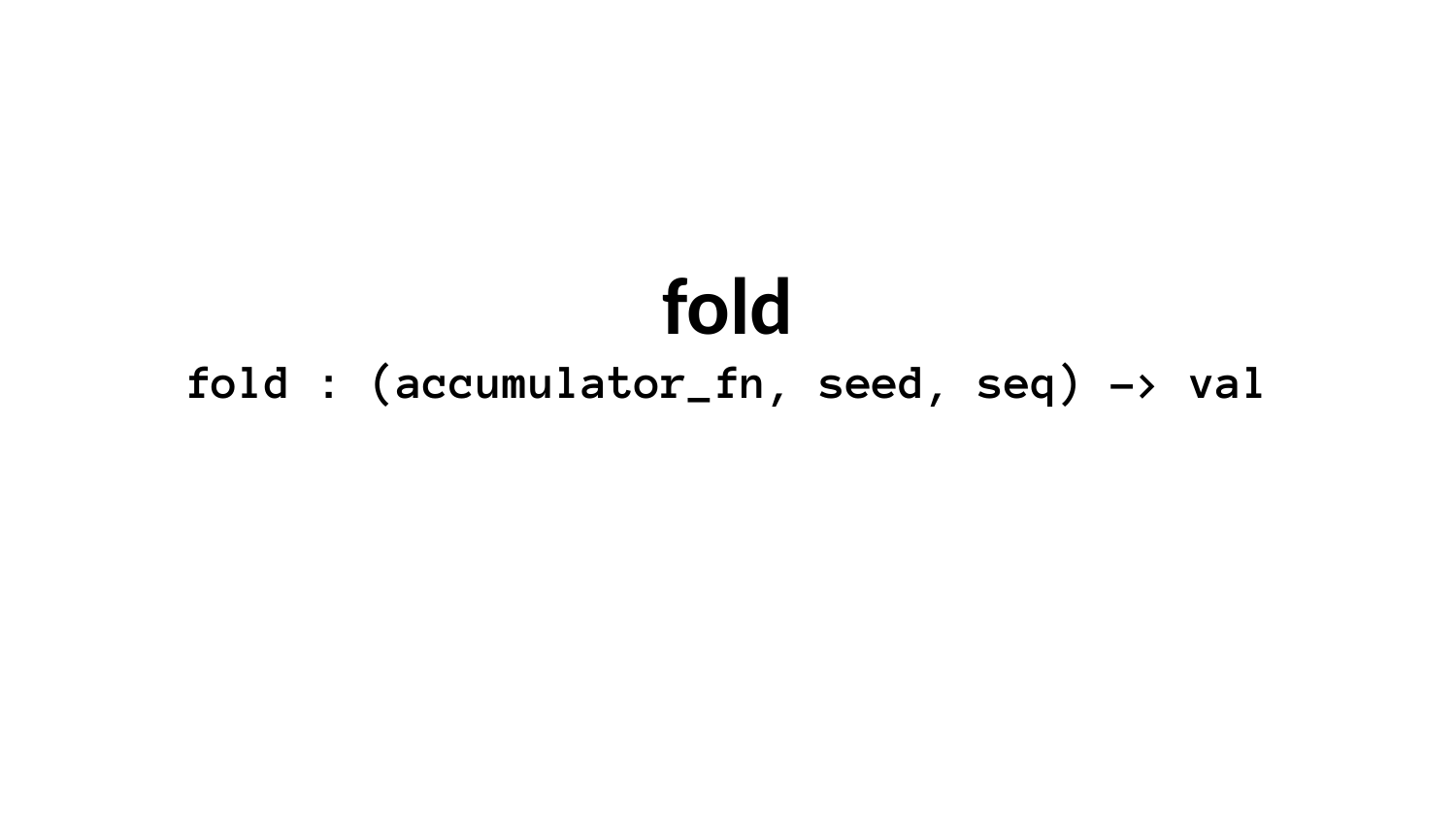

fold
fold : (accumulator_fn, seed, seq) -> val